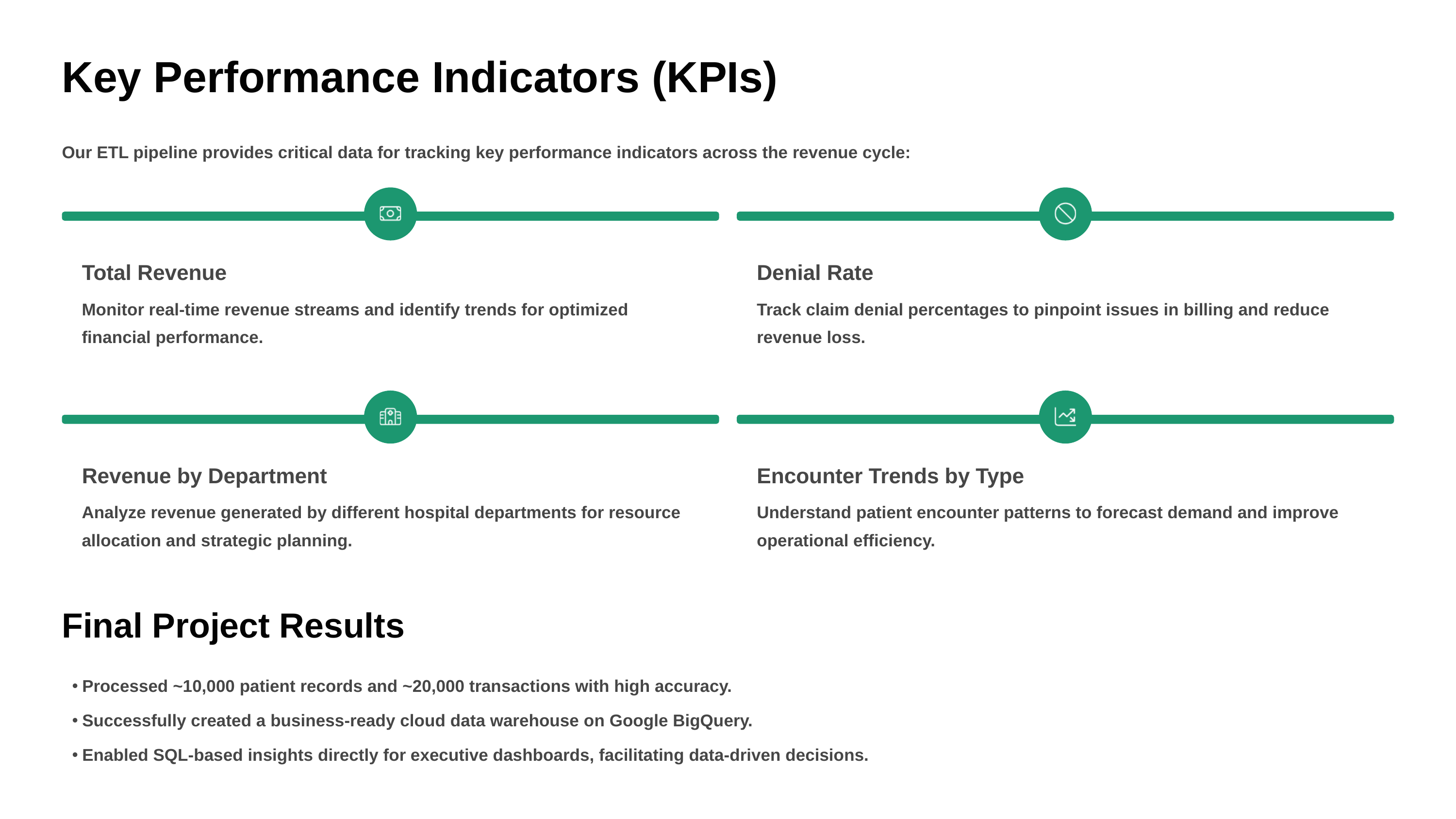

Key Performance Indicators (KPIs)
Our ETL pipeline provides critical data for tracking key performance indicators across the revenue cycle:

Total Revenue
Denial Rate
Monitor real-time revenue streams and identify trends for optimized financial performance.
Track claim denial percentages to pinpoint issues in billing and reduce revenue loss.

Revenue by Department
Encounter Trends by Type
Analyze revenue generated by different hospital departments for resource allocation and strategic planning.
Understand patient encounter patterns to forecast demand and improve operational efficiency.
Final Project Results
Processed ~10,000 patient records and ~20,000 transactions with high accuracy.
Successfully created a business-ready cloud data warehouse on Google BigQuery.
Enabled SQL-based insights directly for executive dashboards, facilitating data-driven decisions.